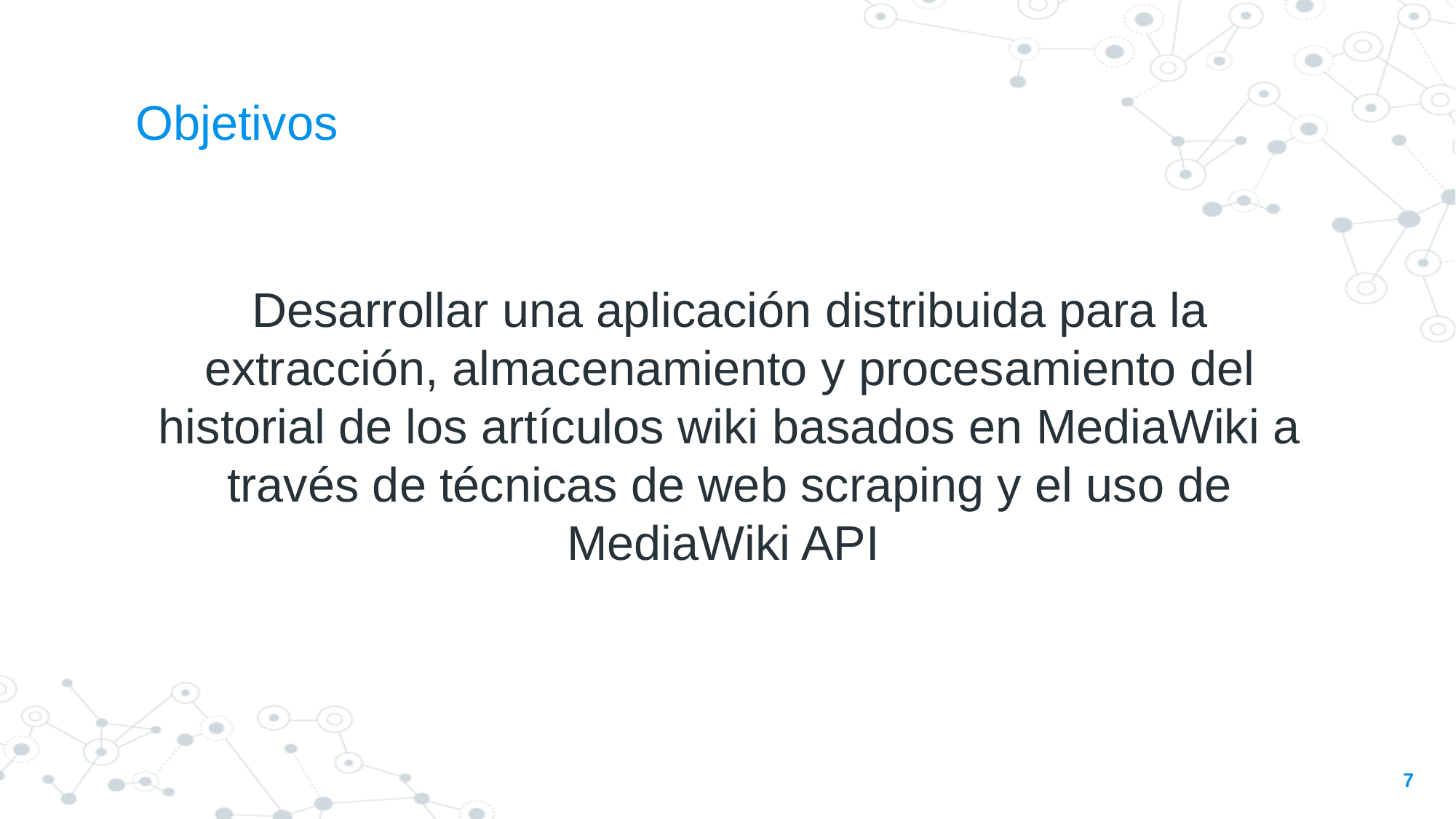

# Objetivos
Desarrollar una aplicación distribuida para la extracción, almacenamiento y procesamiento del historial de los artículos wiki basados en MediaWiki a través de técnicas de web scraping y el uso de MediaWiki API
7